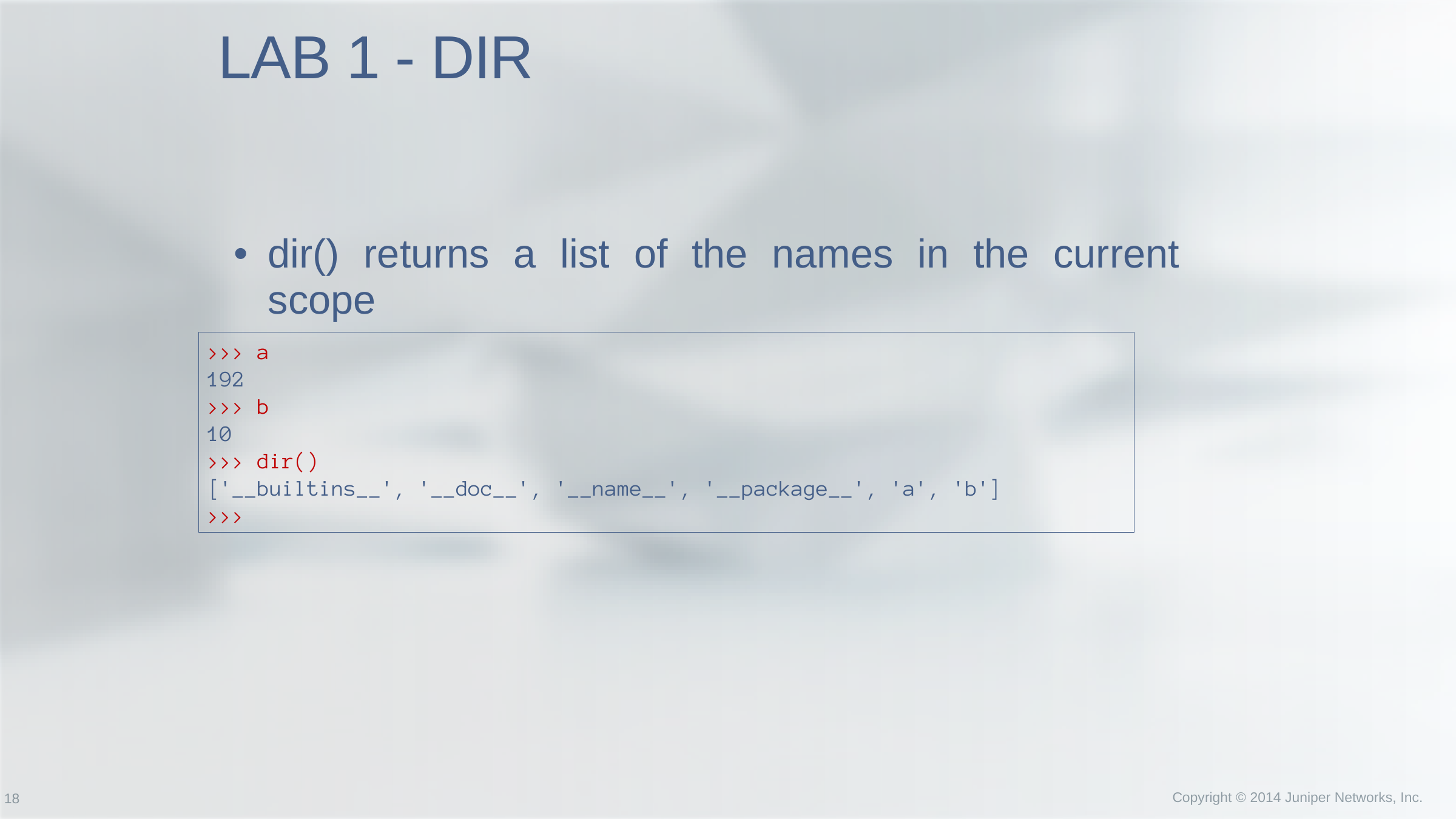

# LAB 1 - DIR
dir() returns a list of the names in the current scope
>>> a
192
>>> b
10
>>> dir()
['__builtins__', '__doc__', '__name__', '__package__', 'a', 'b']
>>>